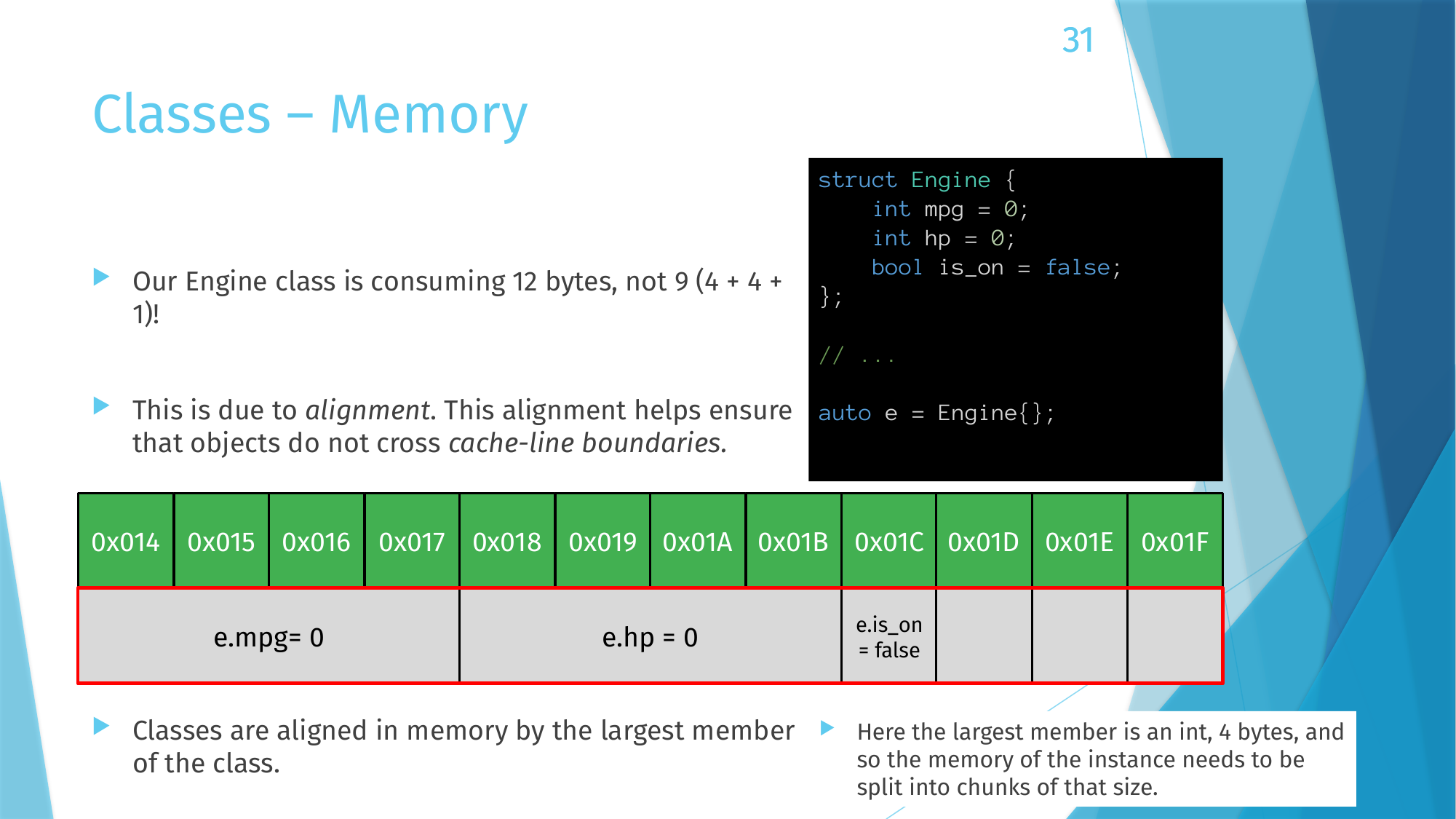

# Classes – Memory
struct Engine {
    int mpg = 0;
    int hp = 0;
    bool is_on = false;
};

// ...

auto e = Engine{};
Our Engine class is consuming 12 bytes, not 9 (4 + 4 + 1)!

This is due to alignment. This alignment helps ensure that objects do not cross cache-line boundaries.

Classes are aligned in memory by the largest member of the class.
0x01B
0x01C
0x01D
0x01E
0x01F
0x015
0x016
0x017
0x018
0x019
0x01A
0x014

e.is_on = false

e.hp = 0
e.mpg= 0
Here the largest member is an int, 4 bytes, and so the memory of the instance needs to be split into chunks of that size.